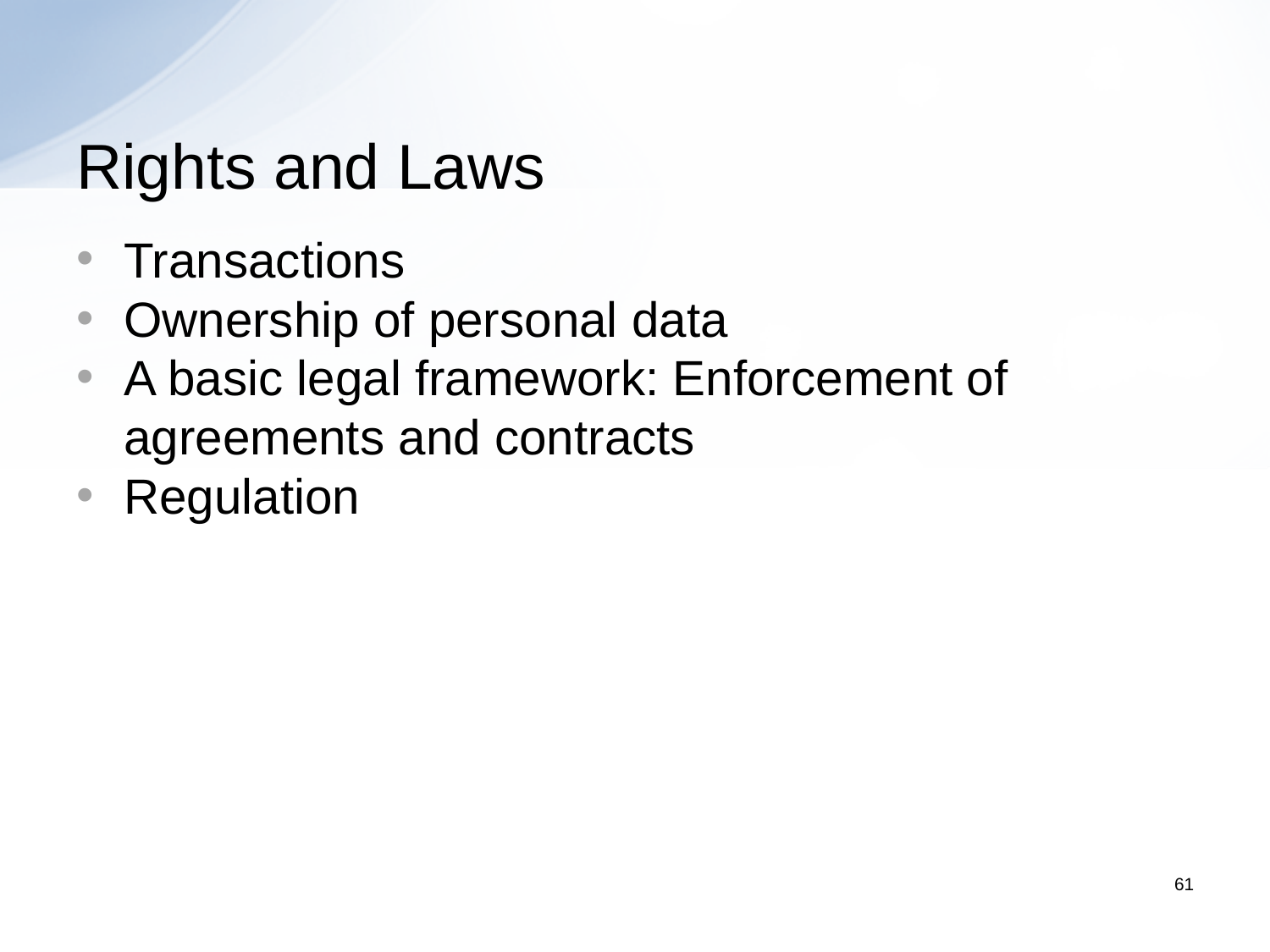

# Rights and Laws
Transactions
Ownership of personal data
A basic legal framework: Enforcement of agreements and contracts
Regulation
61